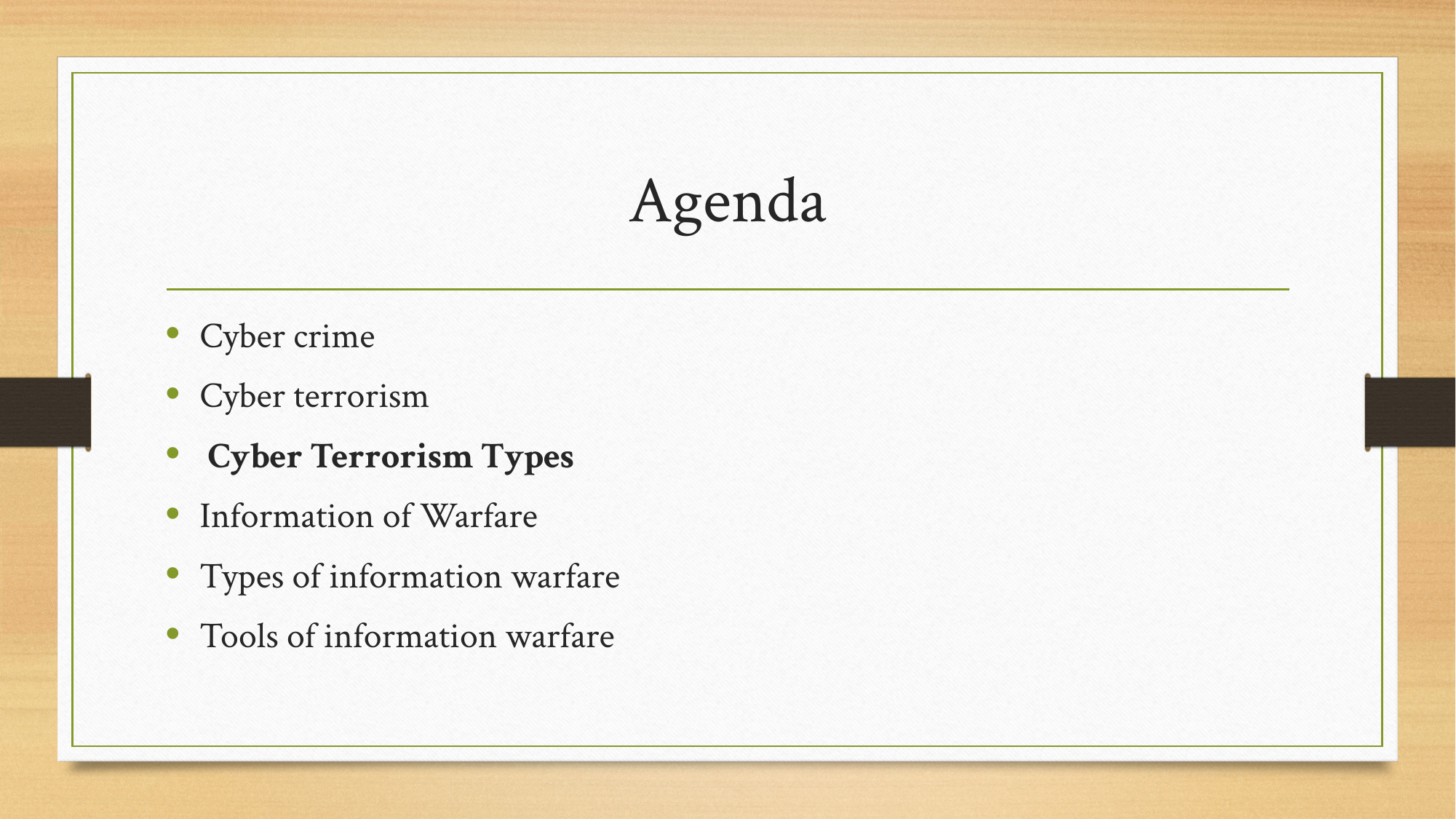

# Agenda
Cyber crime
Cyber terrorism
 Cyber Terrorism Types
Information of Warfare
Types of information warfare
Tools of information warfare